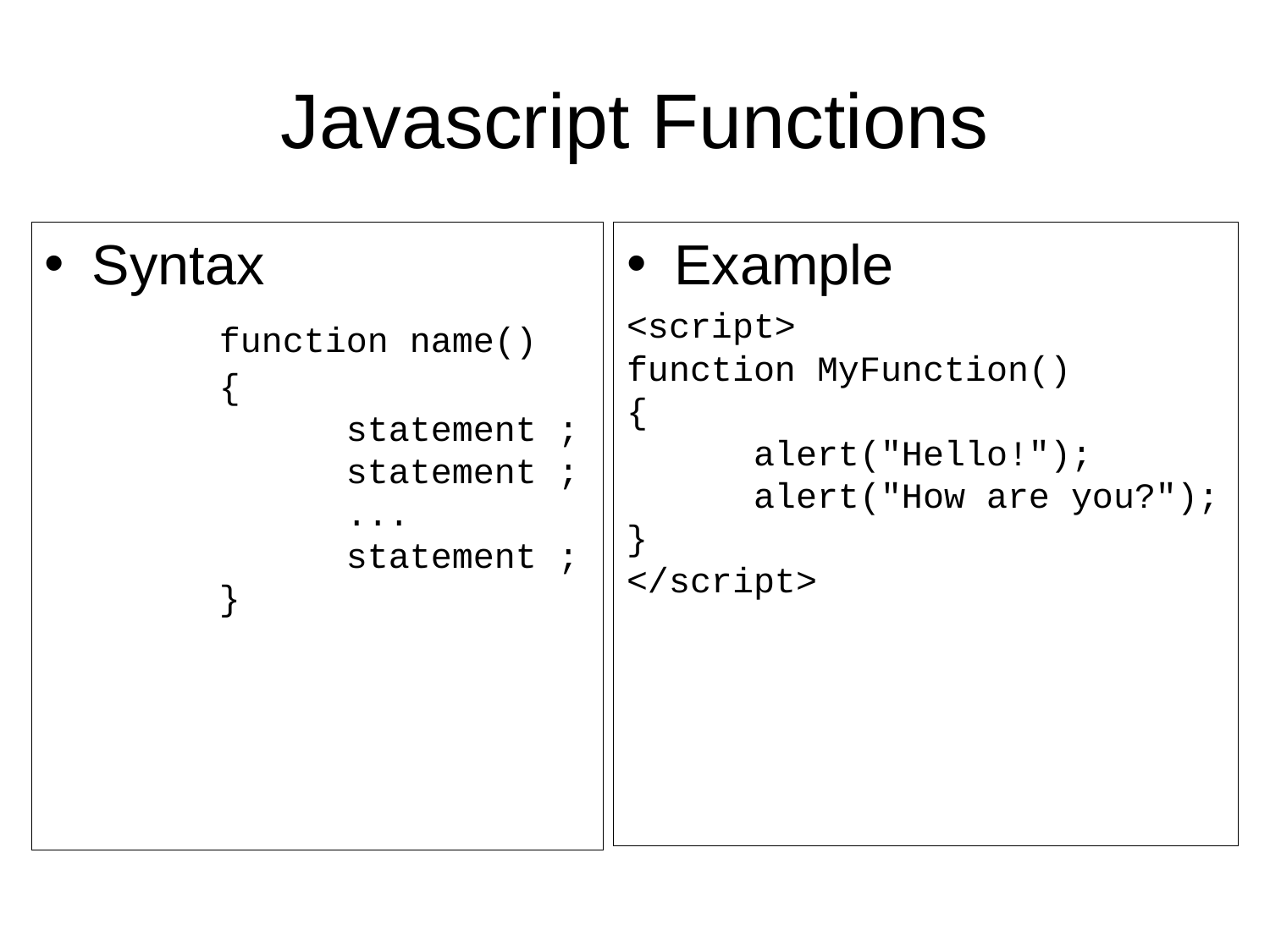

# Javascript Functions
Syntax
	 	function name()
		{
			statement ;
			statement ;
			...
			statement ;
		}
Example
<script>
function MyFunction()
{
	alert("Hello!");
	alert("How are you?");
}
</script>